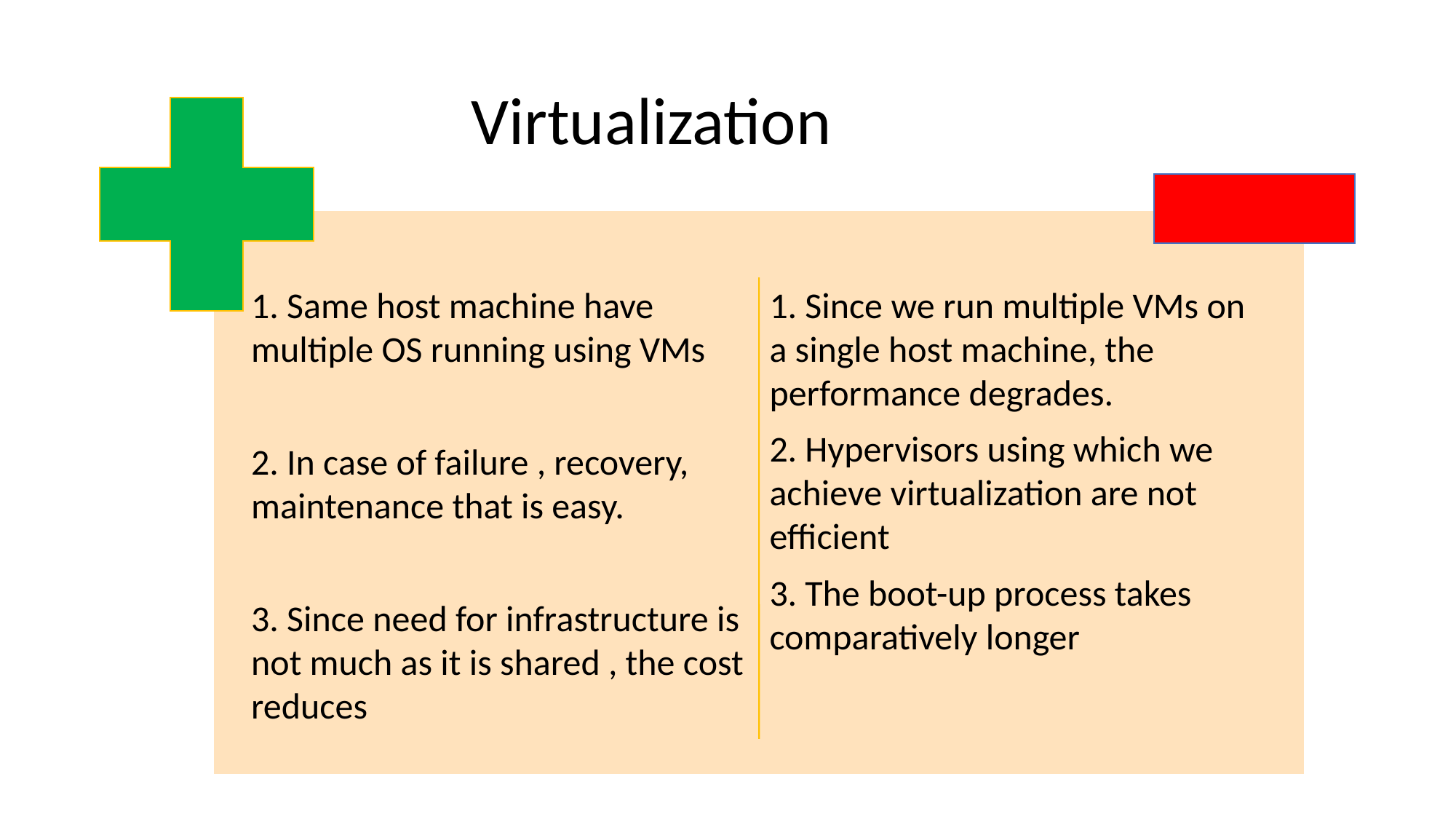

# Virtualization
1. Same host machine have multiple OS running using VMs

2. In case of failure , recovery, maintenance that is easy.

3. Since need for infrastructure is not much as it is shared , the cost reduces

1. Since we run multiple VMs on a single host machine, the performance degrades.
2. Hypervisors using which we achieve virtualization are not efficient
3. The boot-up process takes comparatively longer